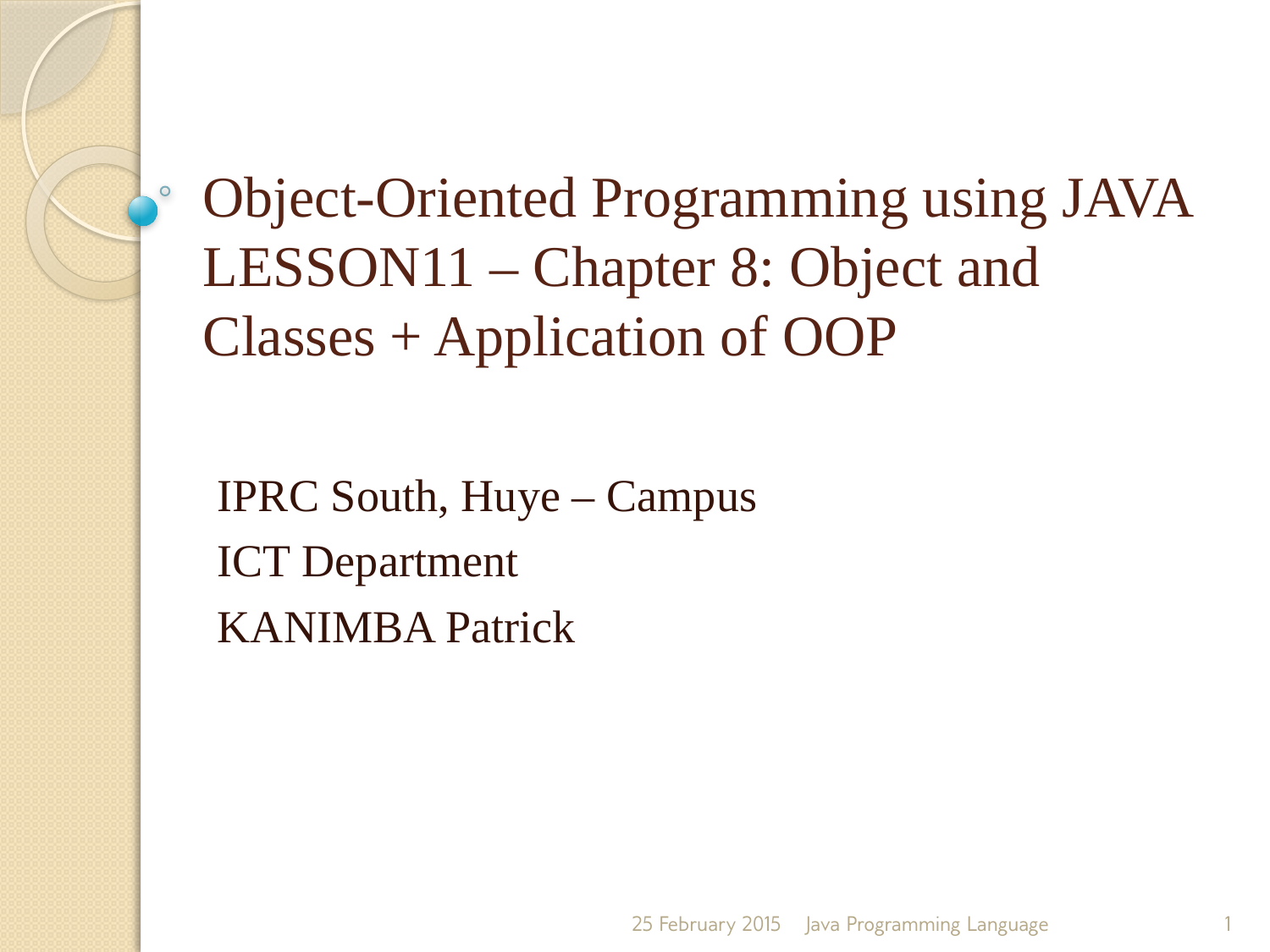

# Object-Oriented Programming using JAVA LESSON11 – Chapter 8: Object and Classes + Application of OOP
IPRC South, Huye – Campus
ICT Department
KANIMBA Patrick
25 February 2015
Java Programming Language
1